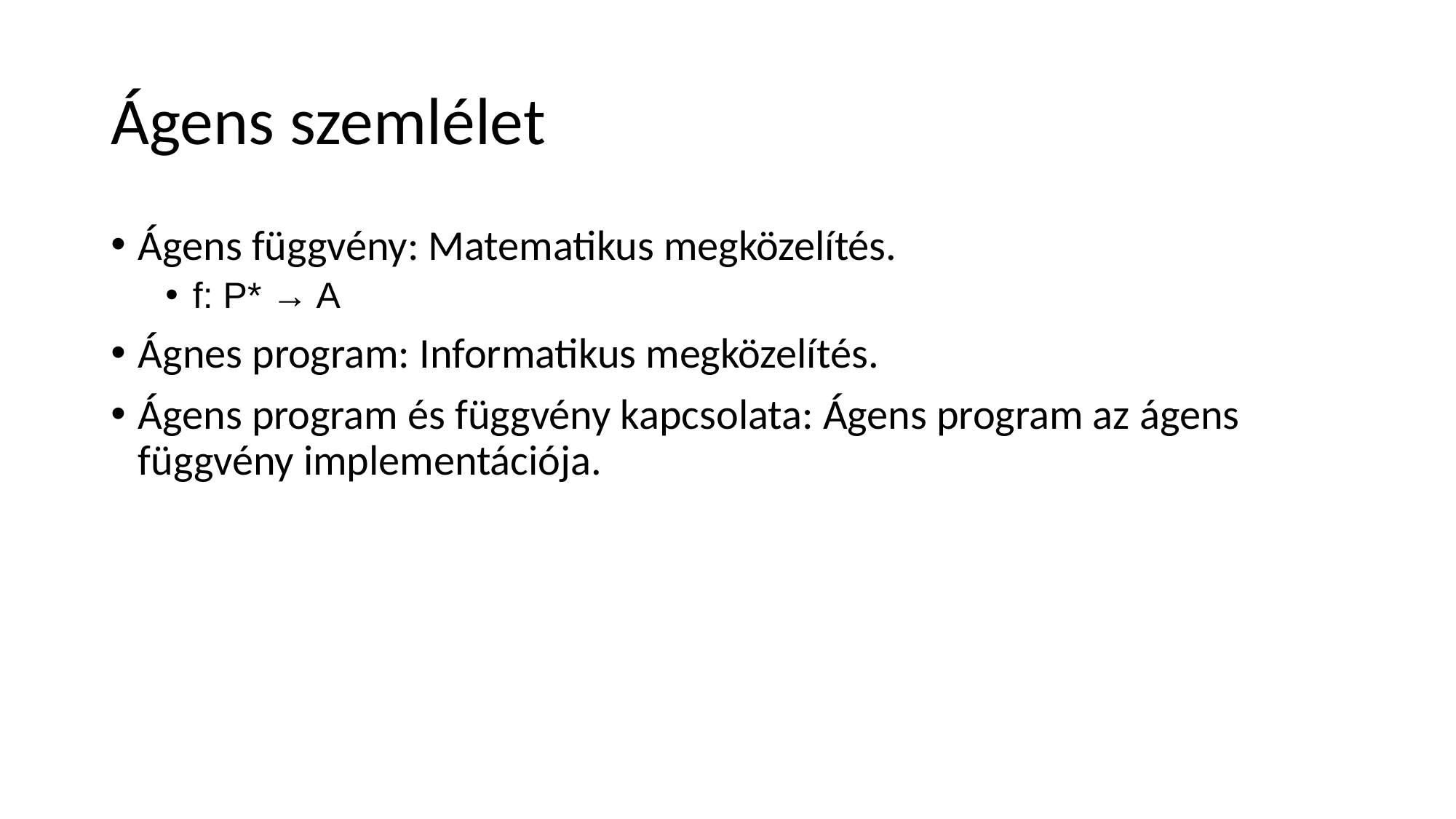

# Ágens szemlélet
Ágens függvény: Matematikus megközelítés.
f: P* → A
Ágnes program: Informatikus megközelítés.
Ágens program és függvény kapcsolata: Ágens program az ágens függvény implementációja.